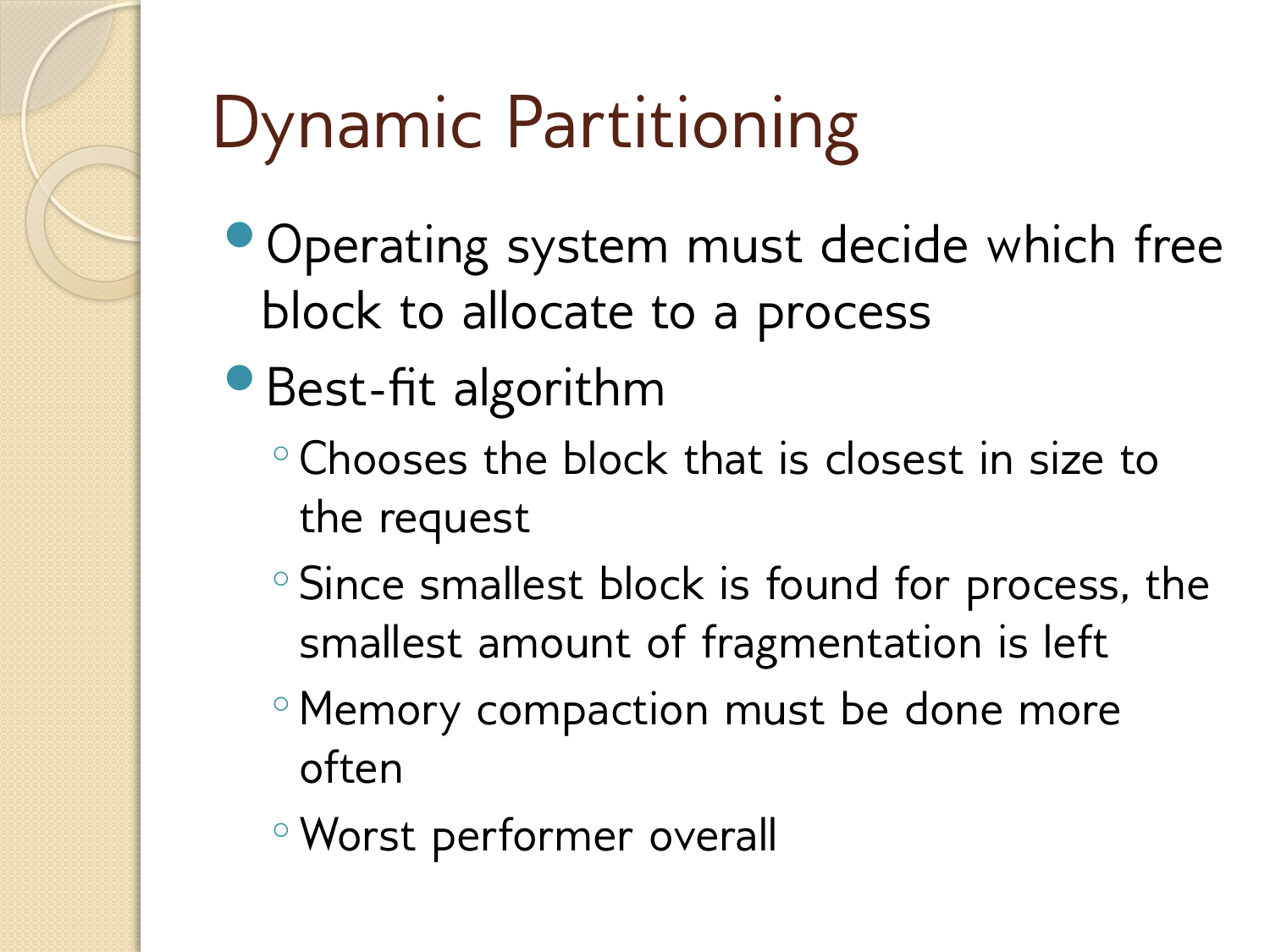

# Dynamic Partitioning
Operating system must decide which free block to allocate to a process
Best-fit algorithm
Chooses the block that is closest in size to the request
Since smallest block is found for process, the smallest amount of fragmentation is left
Memory compaction must be done more often
Worst performer overall